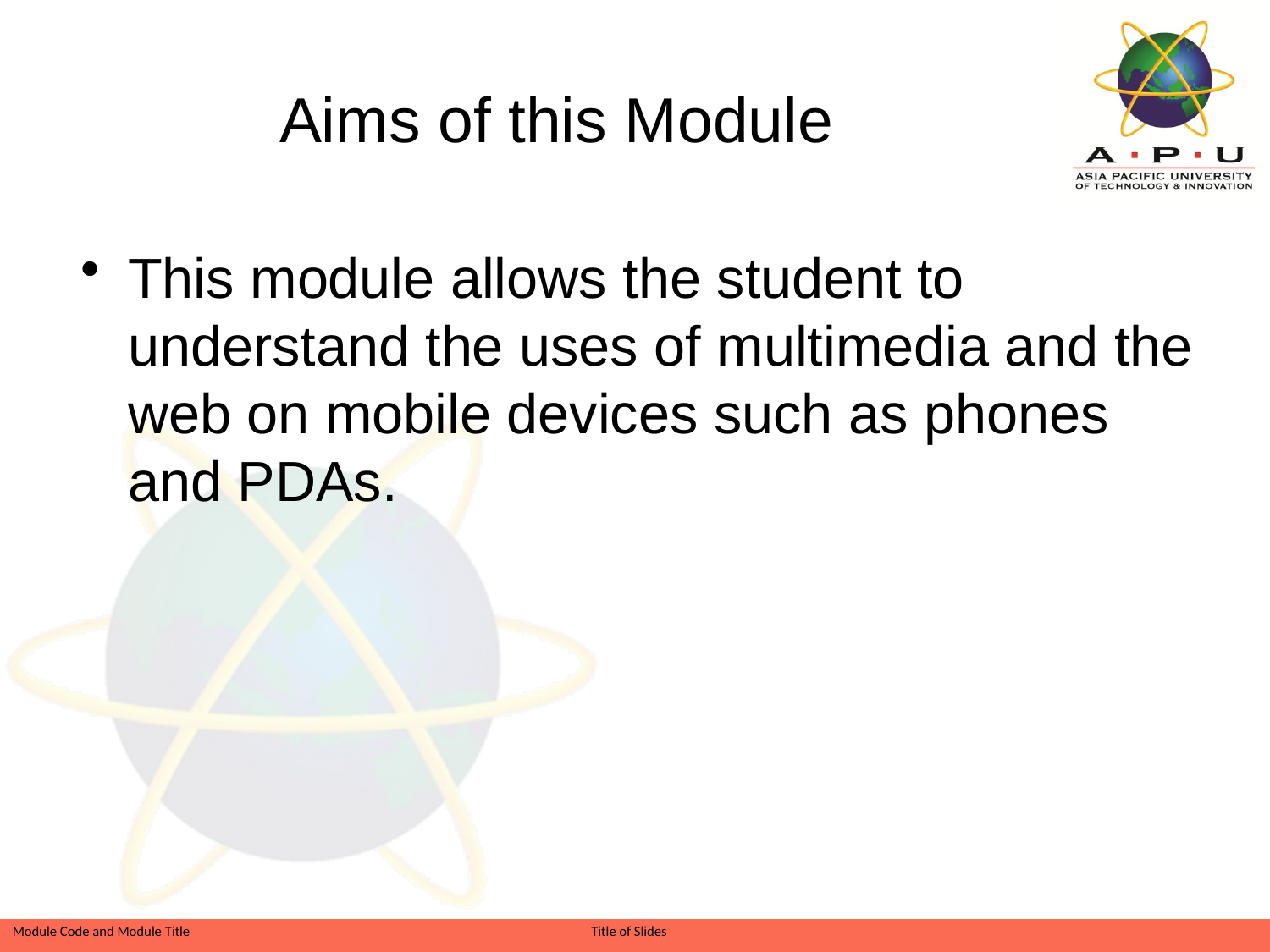

# Aims of this Module
This module allows the student to understand the uses of multimedia and the web on mobile devices such as phones and PDAs.